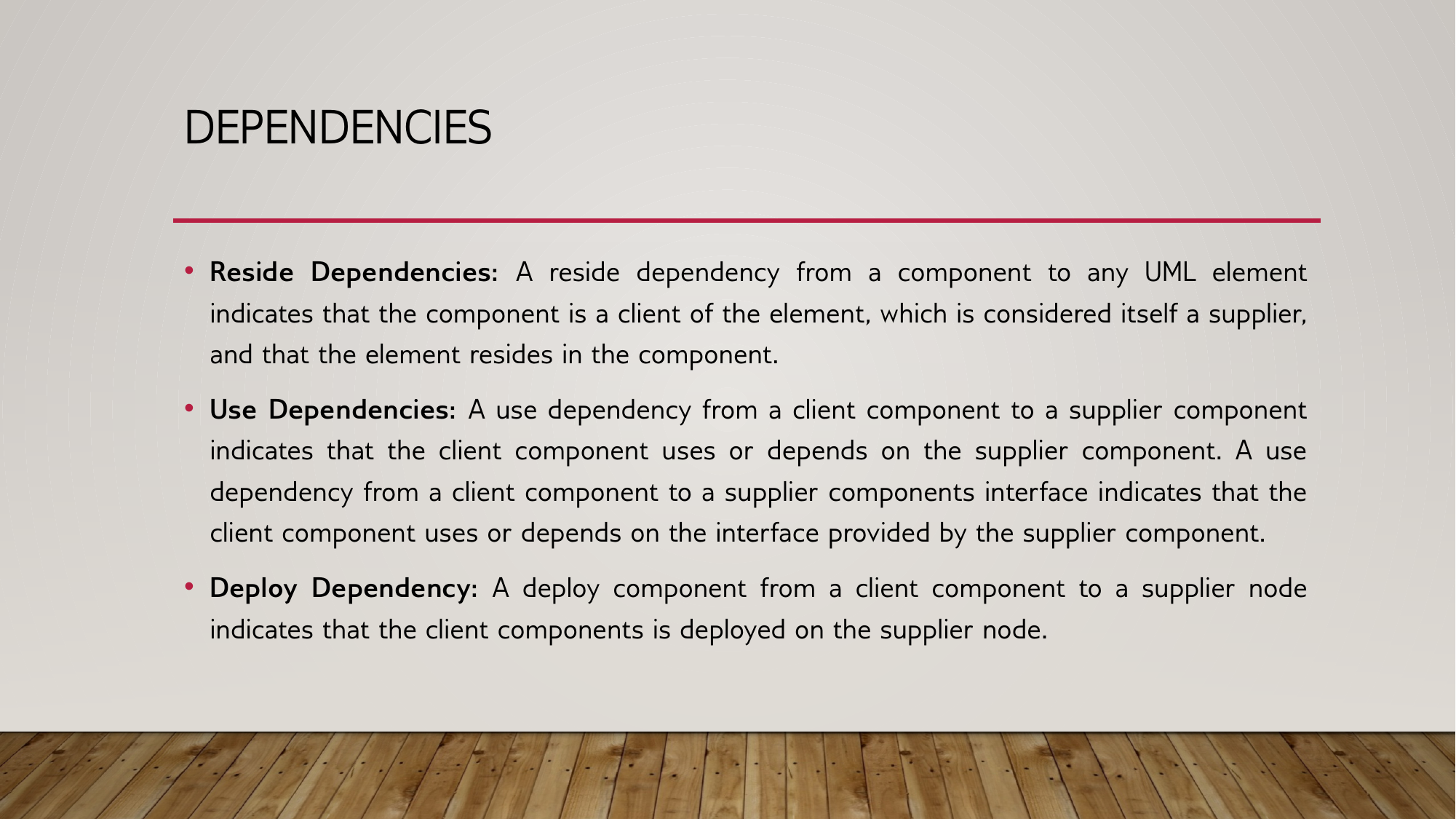

# dependencies
Reside Dependencies: A reside dependency from a component to any UML element indicates that the component is a client of the element, which is considered itself a supplier, and that the element resides in the component.
Use Dependencies: A use dependency from a client component to a supplier component indicates that the client component uses or depends on the supplier component. A use dependency from a client component to a supplier components interface indicates that the client component uses or depends on the interface provided by the supplier component.
Deploy Dependency: A deploy component from a client component to a supplier node indicates that the client components is deployed on the supplier node.